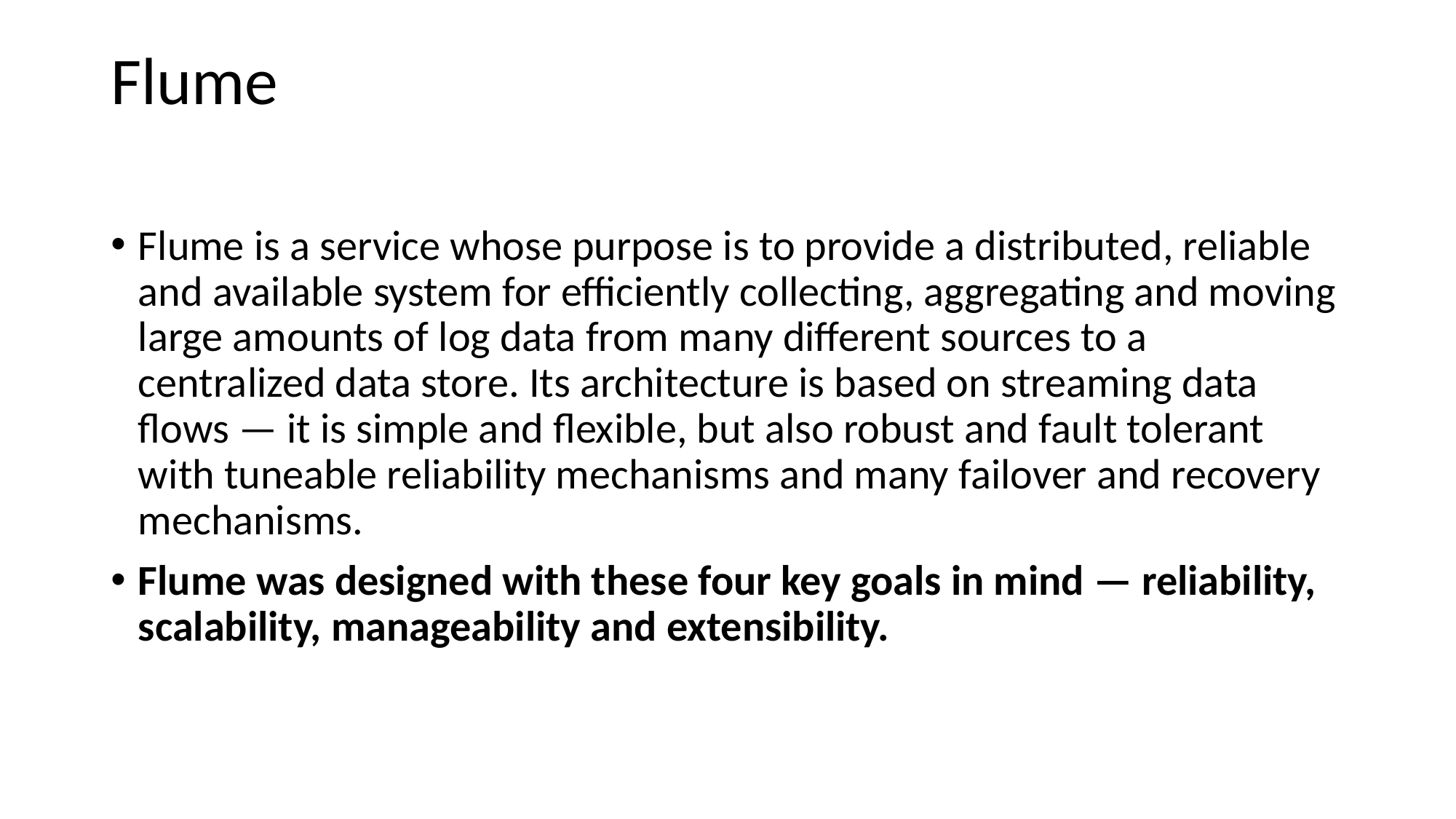

# Flume
Flume is a service whose purpose is to provide a distributed, reliable and available system for efficiently collecting, aggregating and moving large amounts of log data from many different sources to a centralized data store. Its architecture is based on streaming data flows — it is simple and flexible, but also robust and fault tolerant with tuneable reliability mechanisms and many failover and recovery mechanisms.
Flume was designed with these four key goals in mind — reliability, scalability, manageability and extensibility.